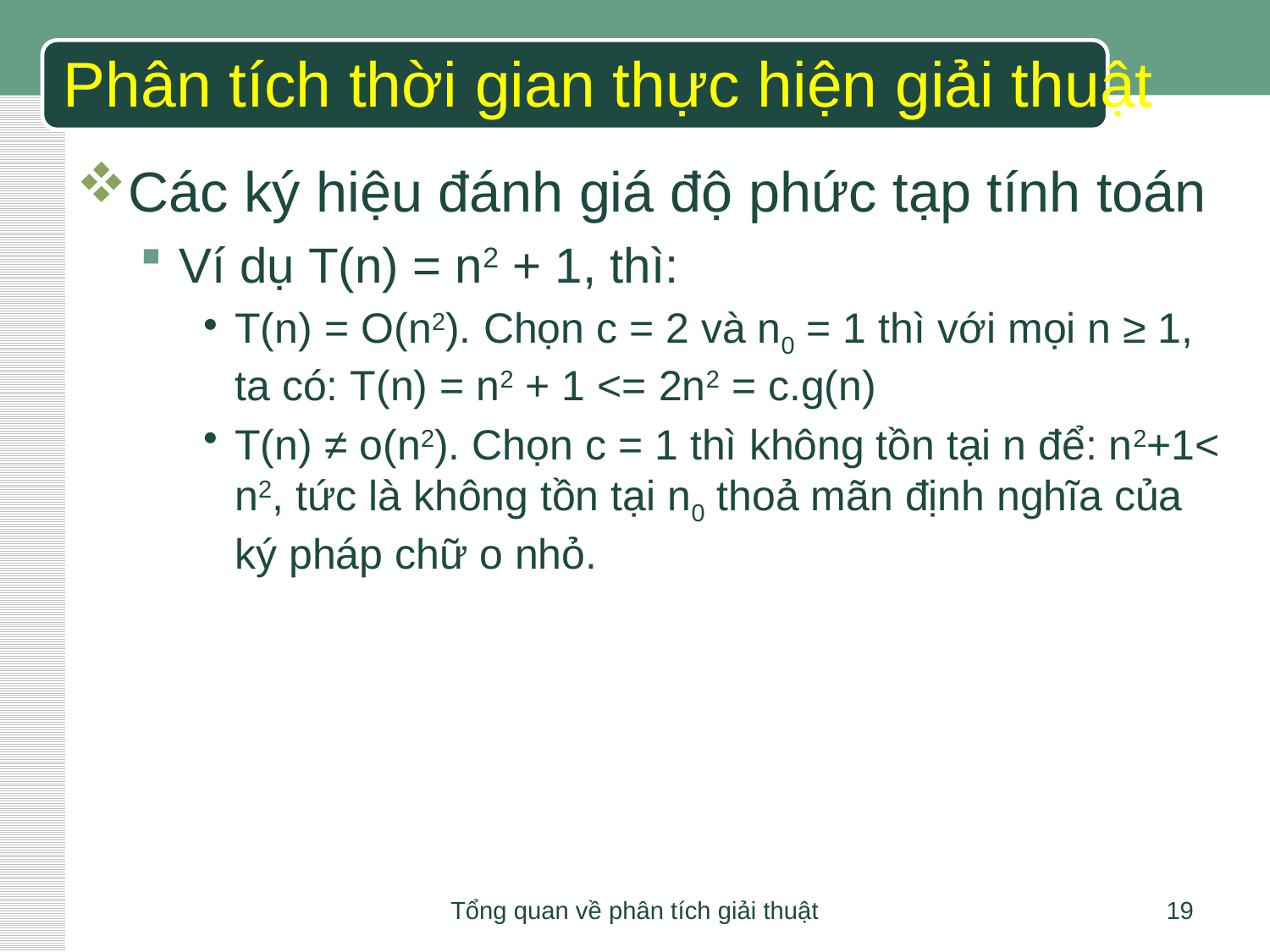

# Phân tích thời gian thực hiện giải thuật
Các ký hiệu đánh giá độ phức tạp tính toán
Ví dụ T(n) = n2 + 1, thì:
T(n) = O(n2). Chọn c = 2 và n0 = 1 thì với mọi n ≥ 1, ta có: T(n) = n2 + 1 <= 2n2 = c.g(n)
T(n) ≠ o(n2). Chọn c = 1 thì không tồn tại n để: n2+1< n2, tức là không tồn tại n0 thoả mãn định nghĩa của ký pháp chữ o nhỏ.

Tổng quan về phân tích giải thuật
19